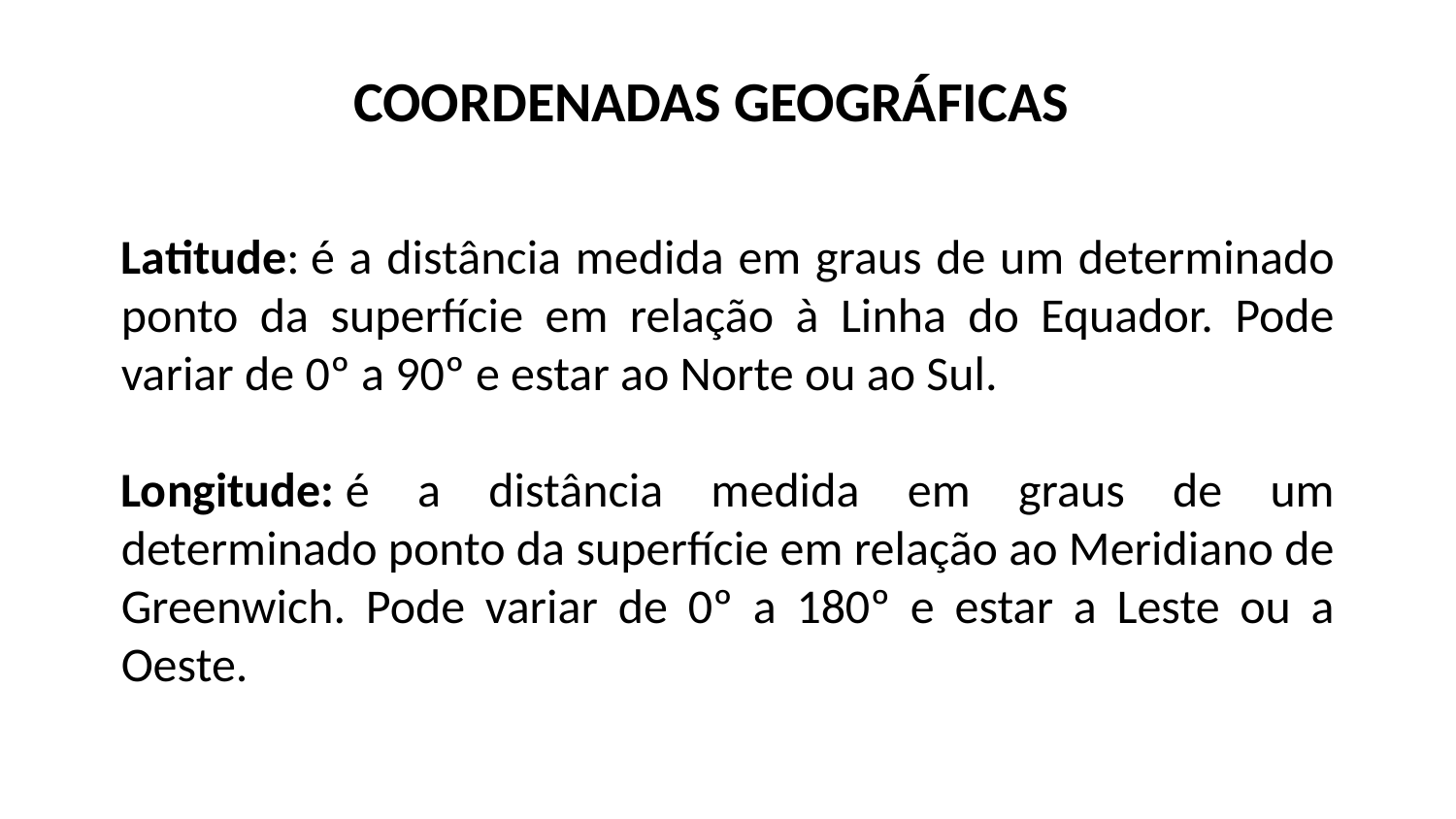

COORDENADAS GEOGRÁFICAS
Latitude: é a distância medida em graus de um determinado ponto da superfície em relação à Linha do Equador. Pode variar de 0º a 90º e estar ao Norte ou ao Sul.

Longitude: é a distância medida em graus de um determinado ponto da superfície em relação ao Meridiano de Greenwich. Pode variar de 0º a 180º e estar a Leste ou a Oeste.